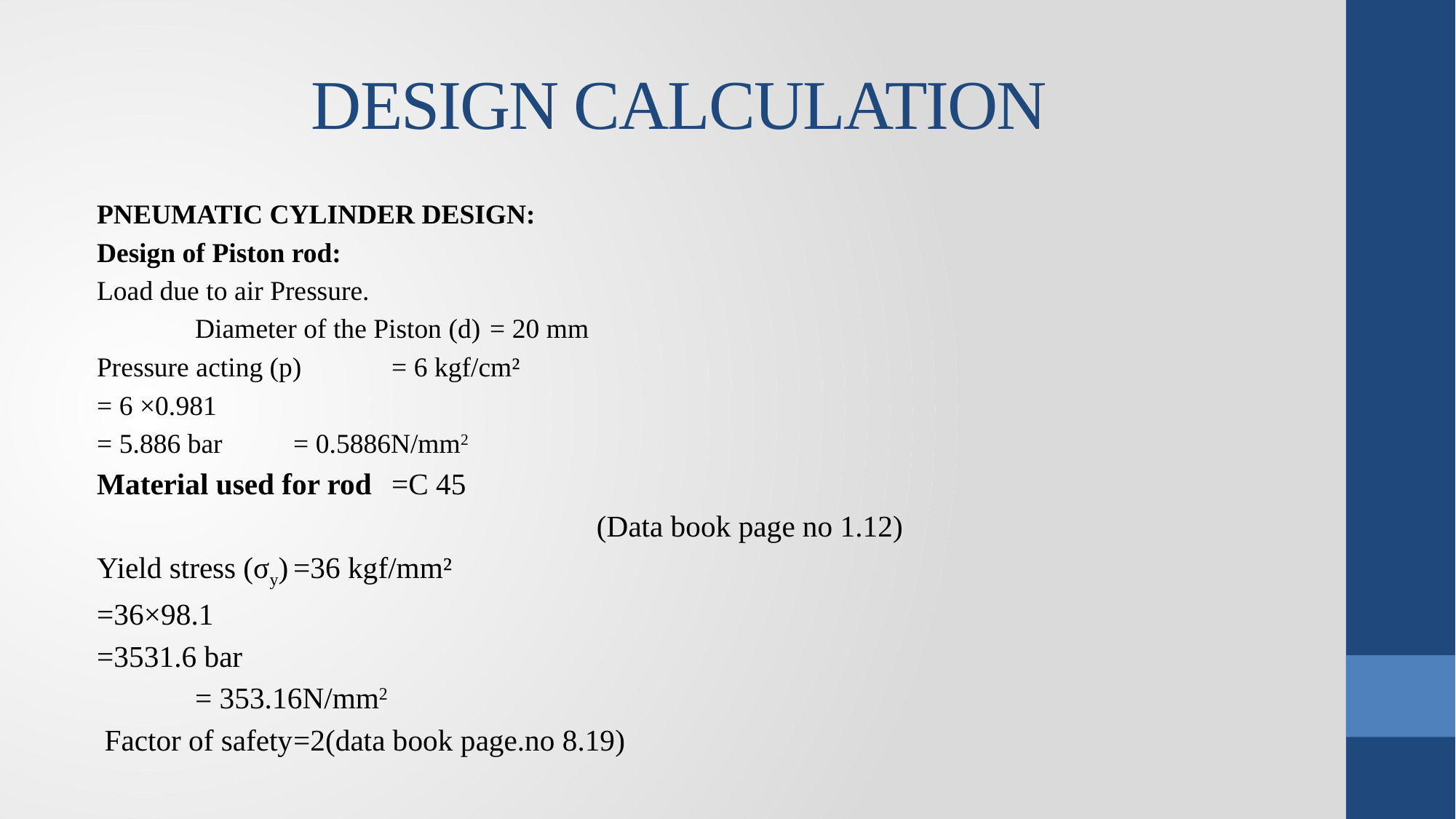

# DESIGN CALCULATION
PNEUMATIC CYLINDER DESIGN:
Design of Piston rod:
	Load due to air Pressure.
 	Diameter of the Piston (d)	= 20 mm
	Pressure acting (p)	= 6 kgf/cm²
				= 6 ×0.981
				= 5.886 bar									= 0.5886N/mm2
Material used for rod 		=C 45
                                                                   (Data book page no 1.12)
	Yield stress (σy)		=36 kgf/mm²
				=36×98.1
				=3531.6 bar
			 	= 353.16N/mm2
	 Factor of safety		=2(data book page.no 8.19)